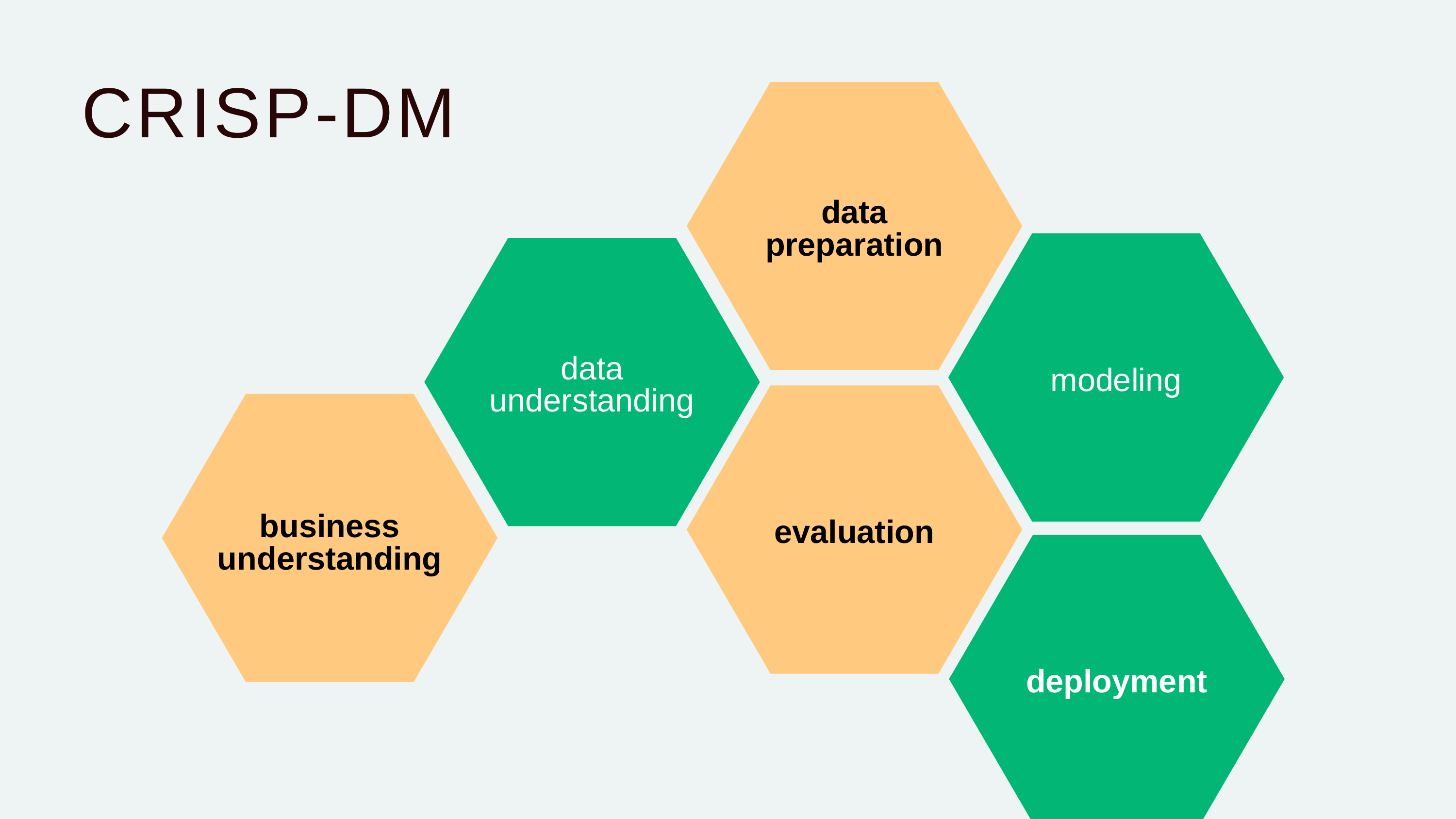

CRISP-DM

data preparation

modeling

data understanding

evaluation

business understanding

deployment